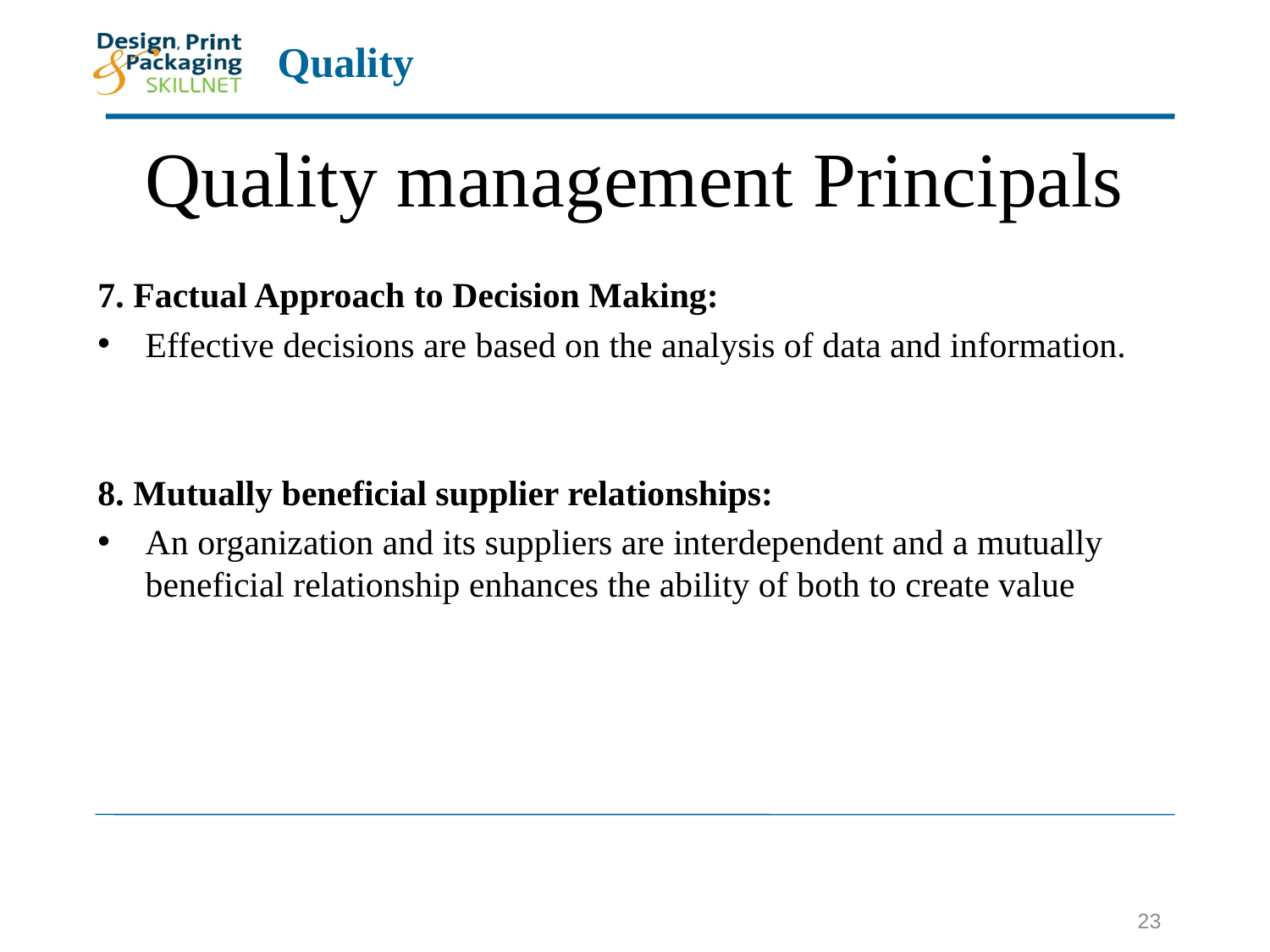

# Quality management Principals
7. Factual Approach to Decision Making:
Effective decisions are based on the analysis of data and information.

8. Mutually beneficial supplier relationships:
An organization and its suppliers are interdependent and a mutually beneficial relationship enhances the ability of both to create value

23